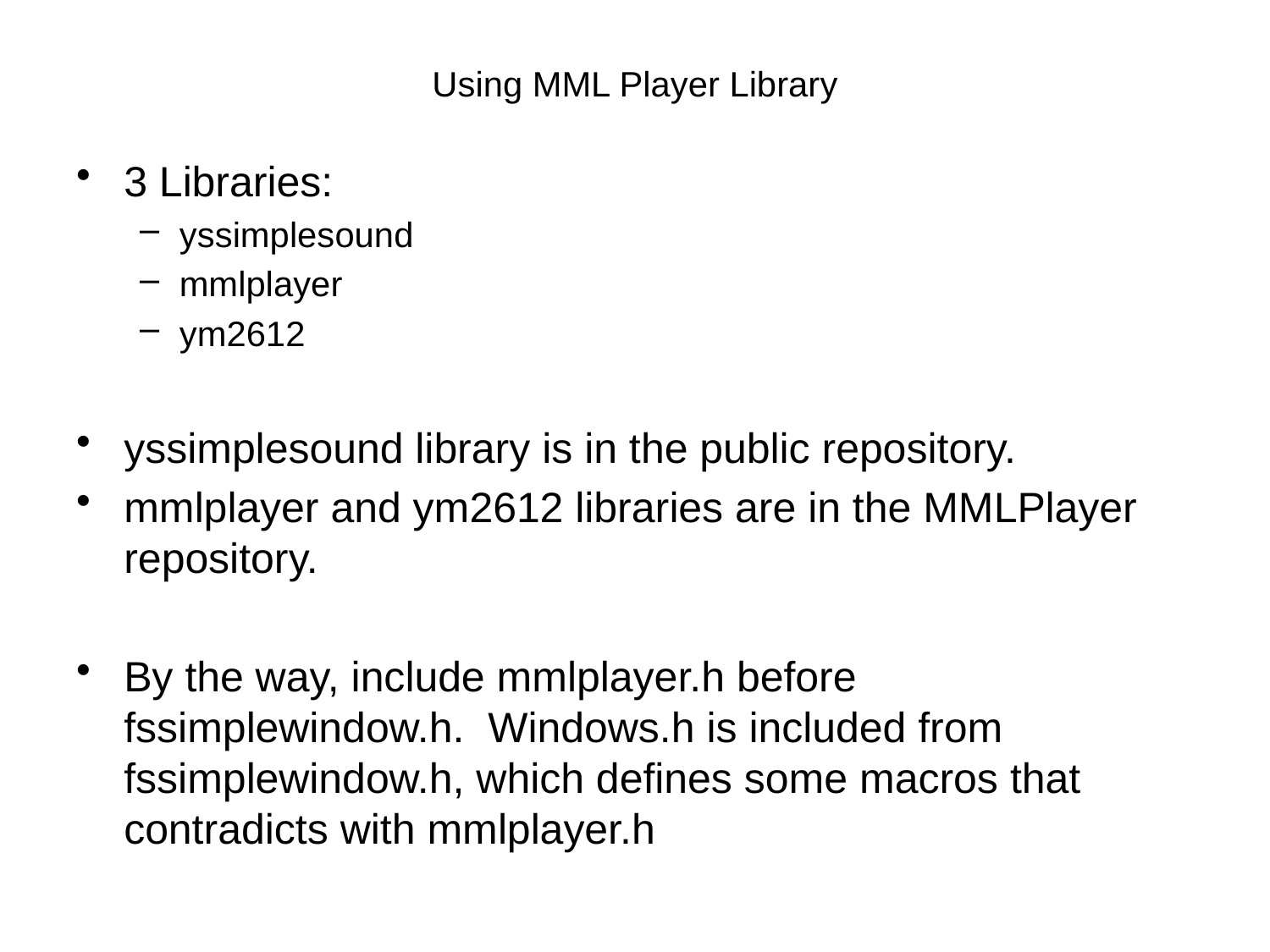

# Using MML Player Library
3 Libraries:
yssimplesound
mmlplayer
ym2612

yssimplesound library is in the public repository.
mmlplayer and ym2612 libraries are in the MMLPlayer repository.

By the way, include mmlplayer.h before fssimplewindow.h.  Windows.h is included from fssimplewindow.h, which defines some macros that contradicts with mmlplayer.h